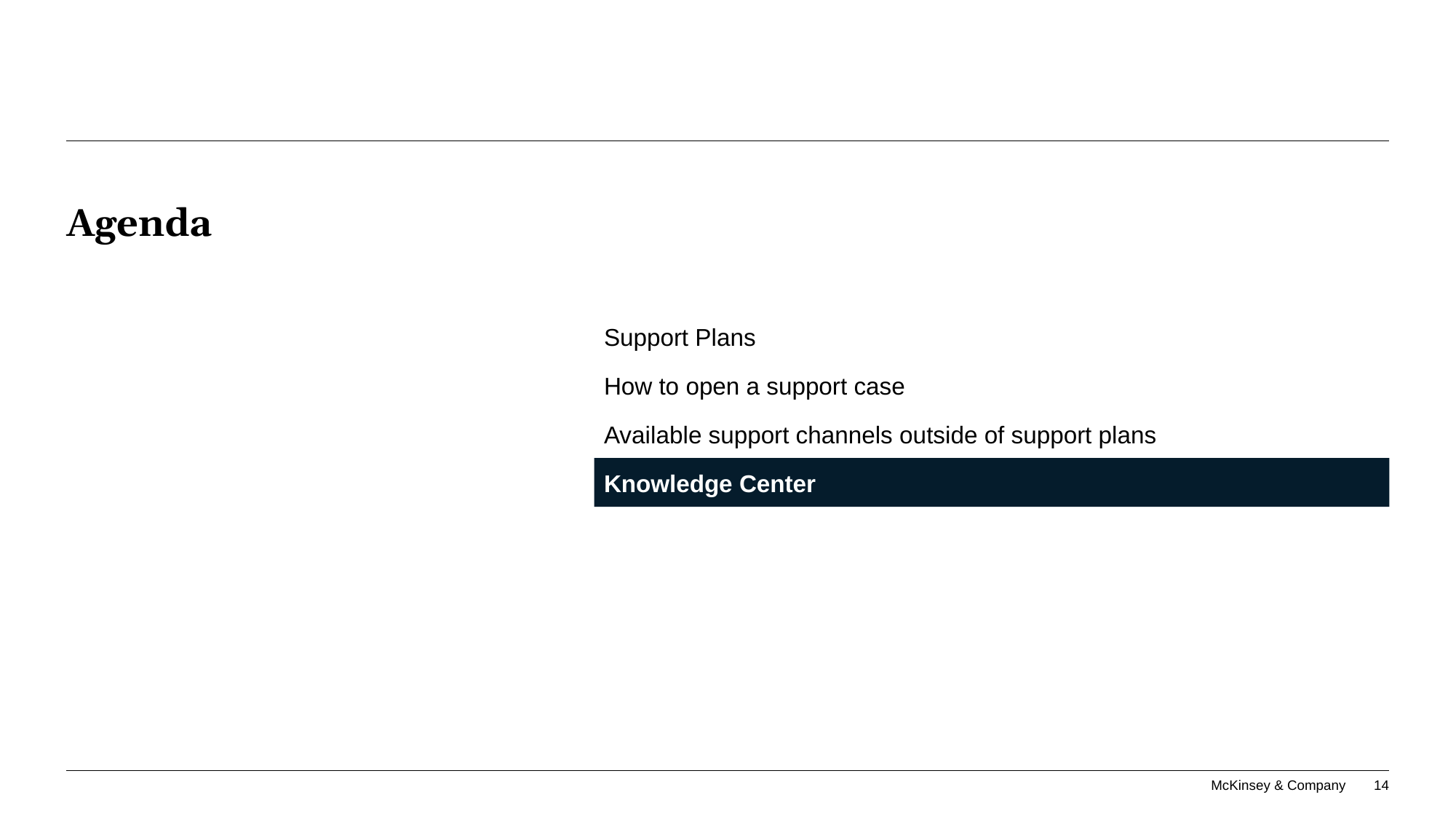

# Agenda
Support Plans
How to open a support case
Available support channels outside of support plans
Knowledge Center